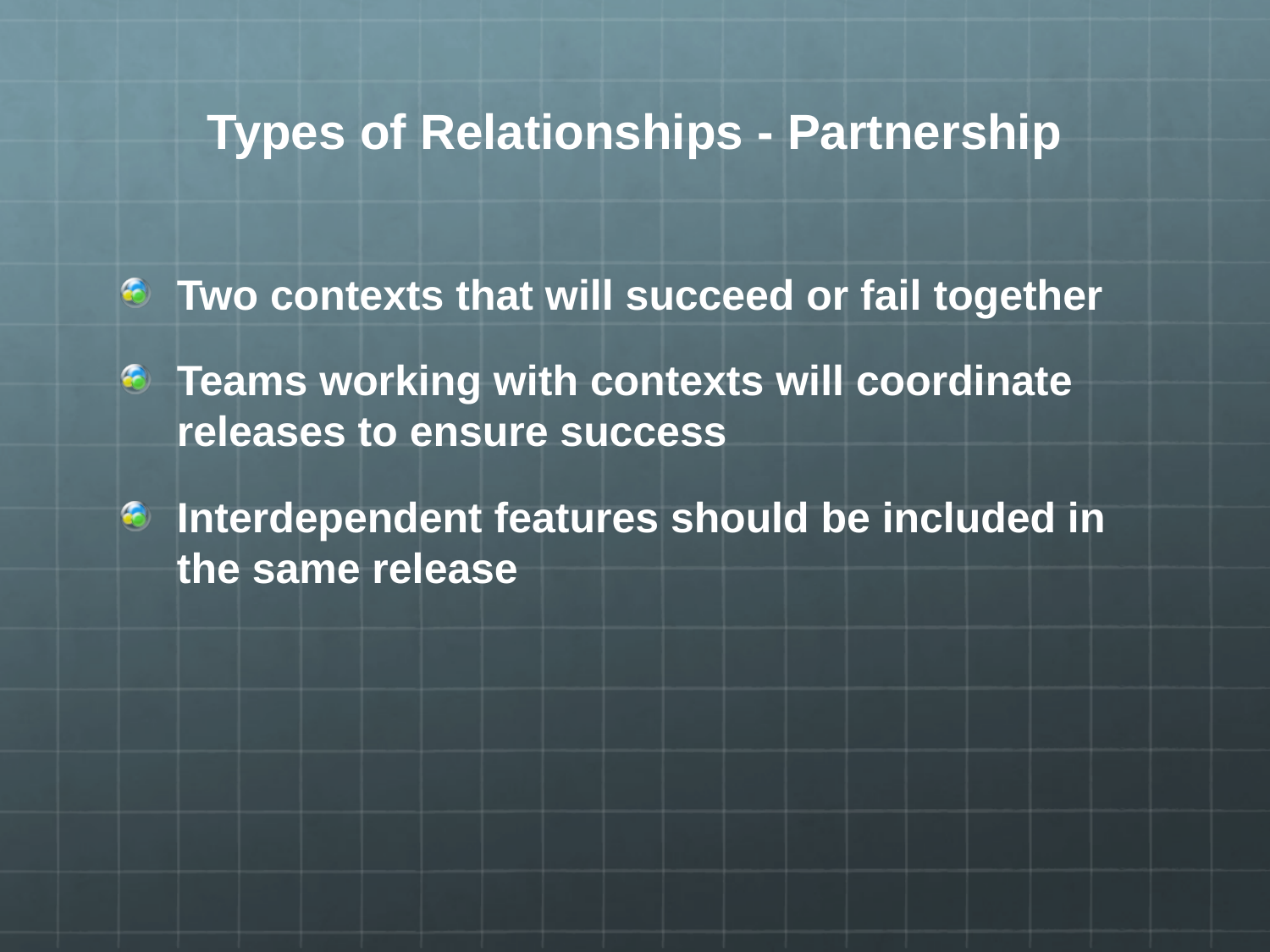

# Types of Relationships - Partnership
Two contexts that will succeed or fail together
Teams working with contexts will coordinate releases to ensure success
Interdependent features should be included in the same release